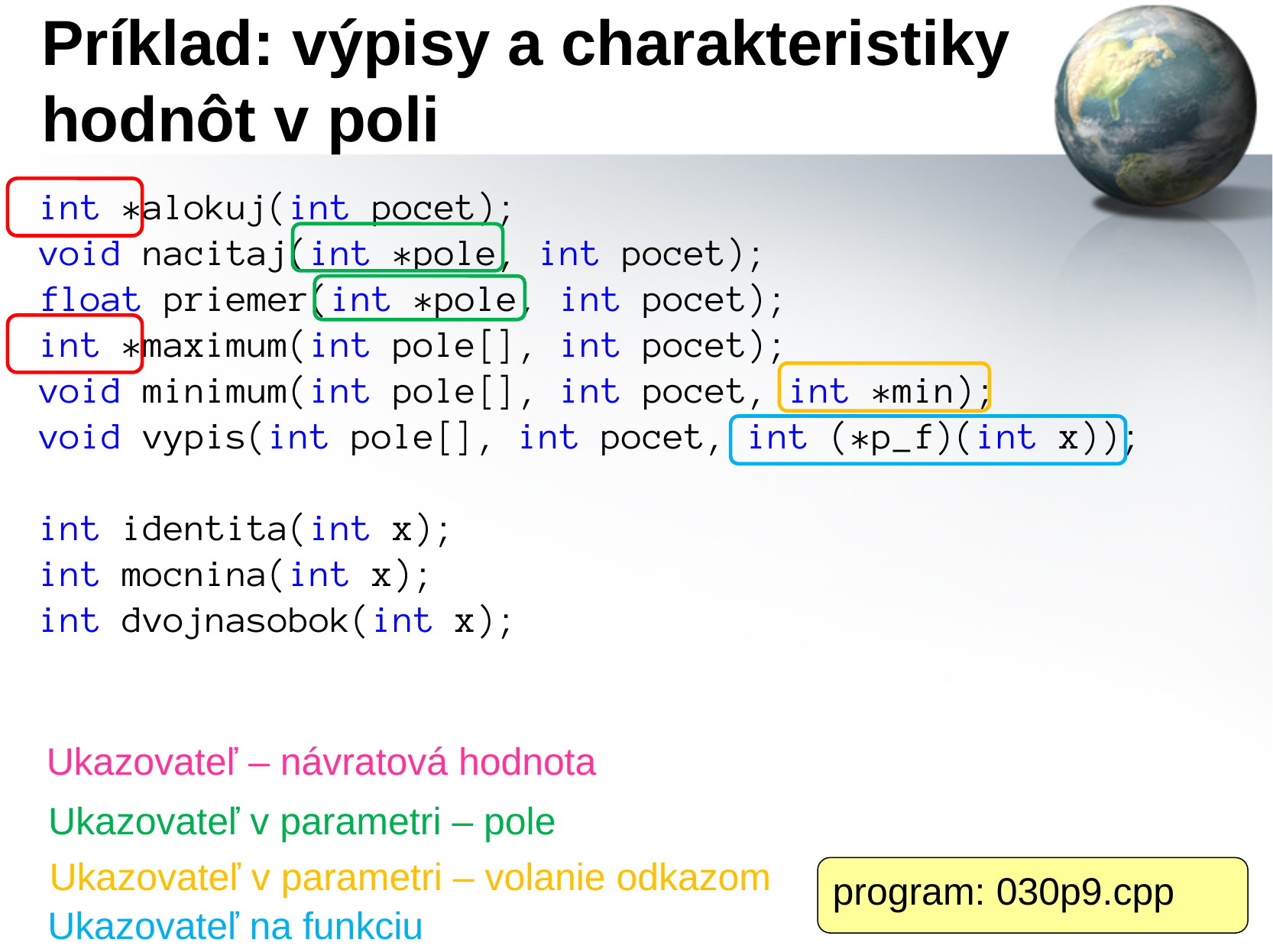

# Príklad: výpisy a charakteristiky hodnôt v poli
int *alokuj(int pocet);
void nacitaj(int *pole, int pocet);
float priemer(int *pole, int pocet);
int *maximum(int pole[], int pocet);
void minimum(int pole[], int pocet, int *min);
void vypis(int pole[], int pocet, int (*p_f)(int x));
int identita(int x);
int mocnina(int x);
int dvojnasobok(int x);

Ukazovateľ – návratová hodnota

Ukazovateľ v parametri – pole

Ukazovateľ v parametri – volanie odkazom

Ukazovateľ na funkciu
program: 030p9.cpp